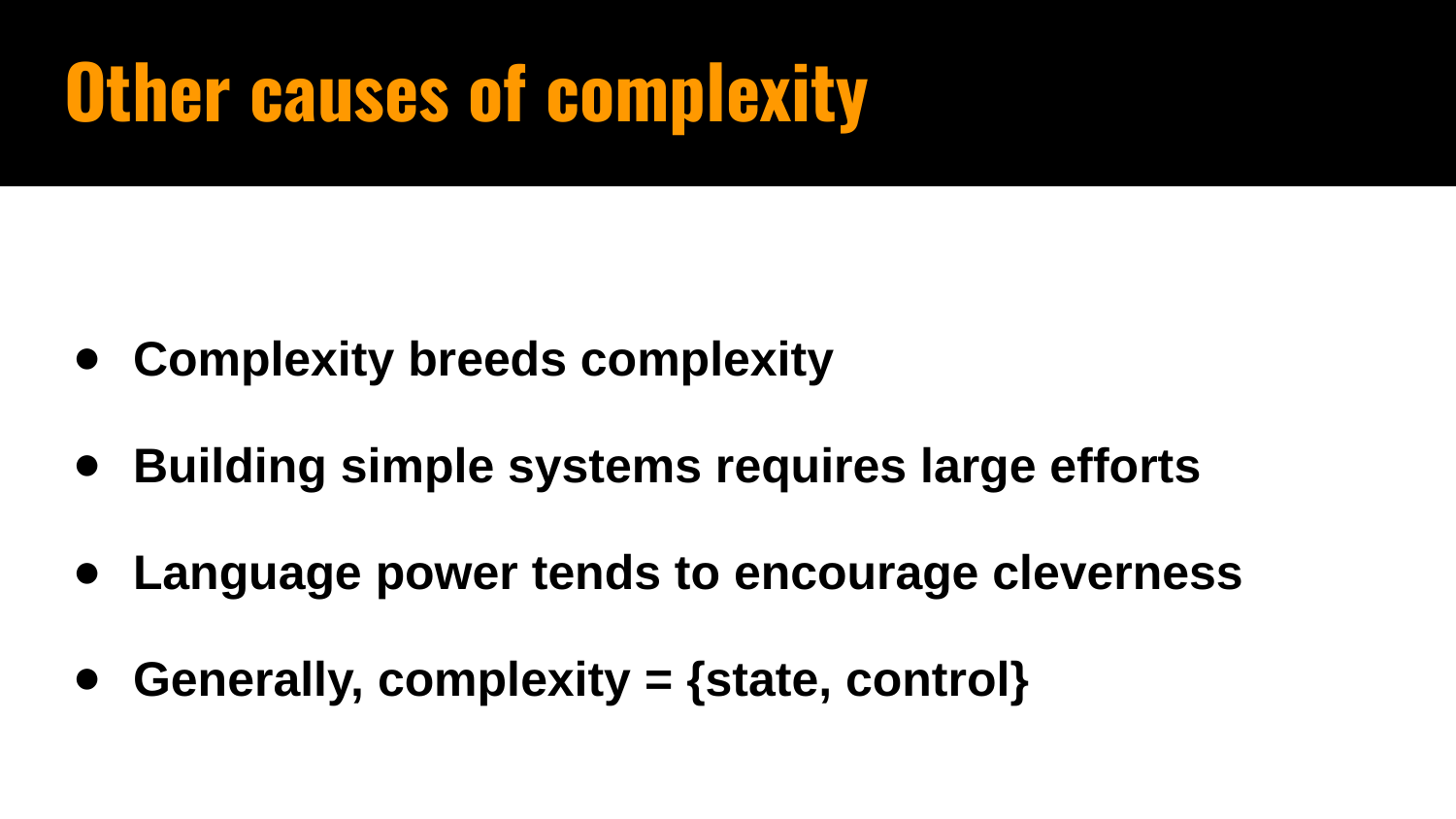

# Other causes of complexity

Complexity breeds complexity
Building simple systems requires large efforts
Language power tends to encourage cleverness
Generally, complexity = {state, control}